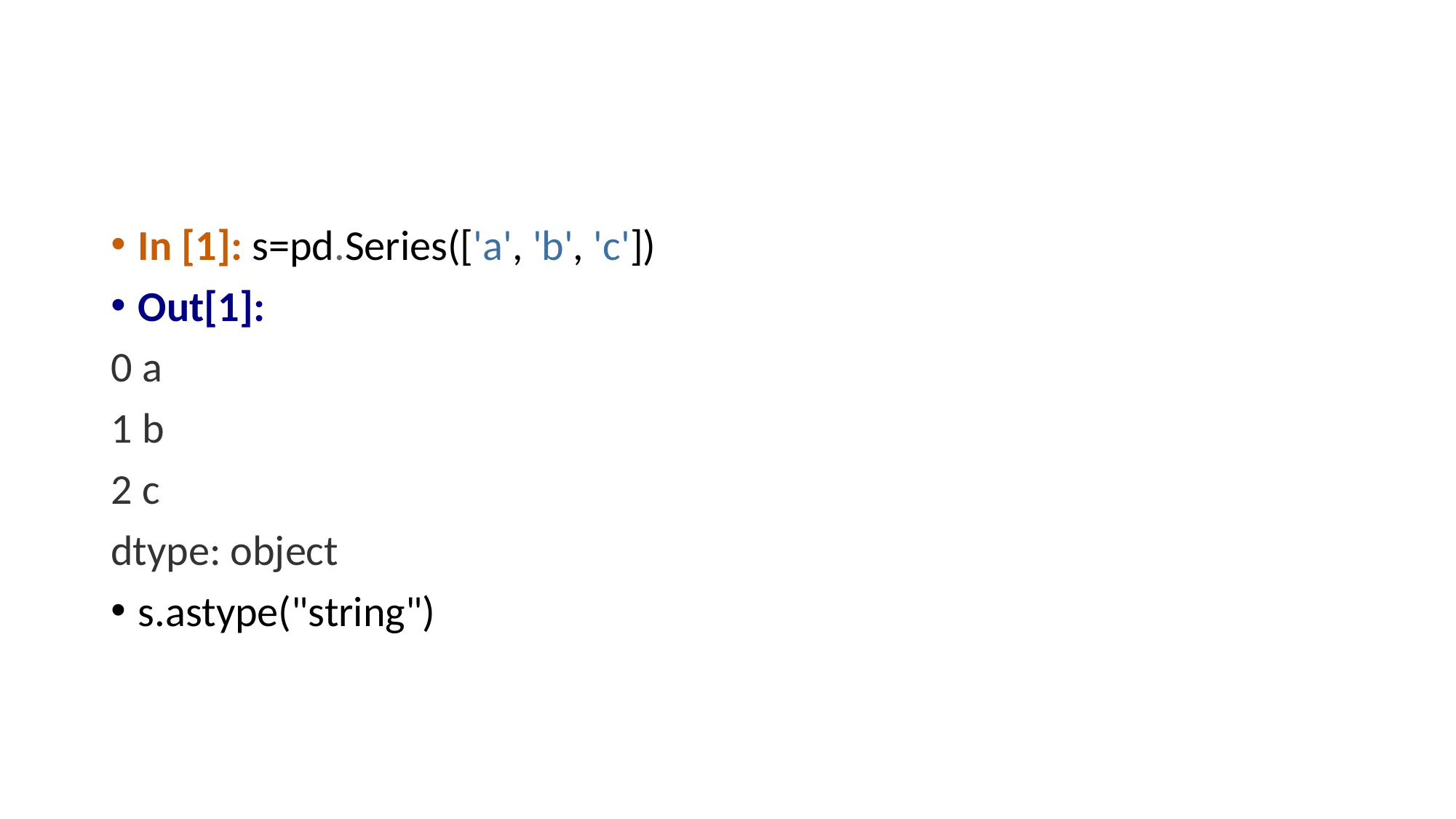

#
In [1]: s=pd.Series(['a', 'b', 'c'])
Out[1]:
0 a
1 b
2 c
dtype: object
s.astype("string")